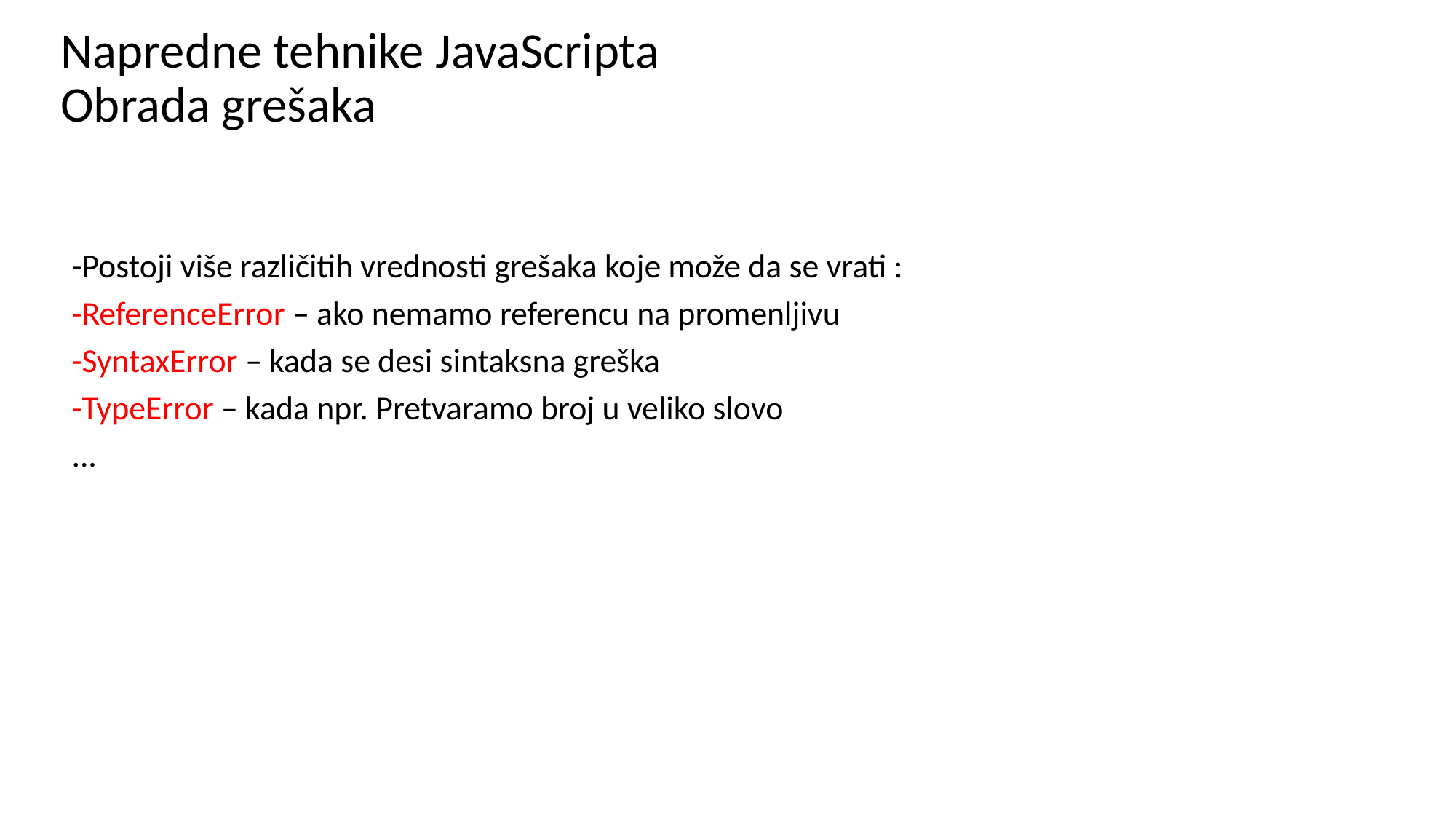

# Napredne tehnike JavaScripta Obrada grešaka
-Postoji više različitih vrednosti grešaka koje može da se vrati :
-ReferenceError – ako nemamo referencu na promenljivu
-SyntaxError – kada se desi sintaksna greška
-TypeError – kada npr. Pretvaramo broj u veliko slovo
...